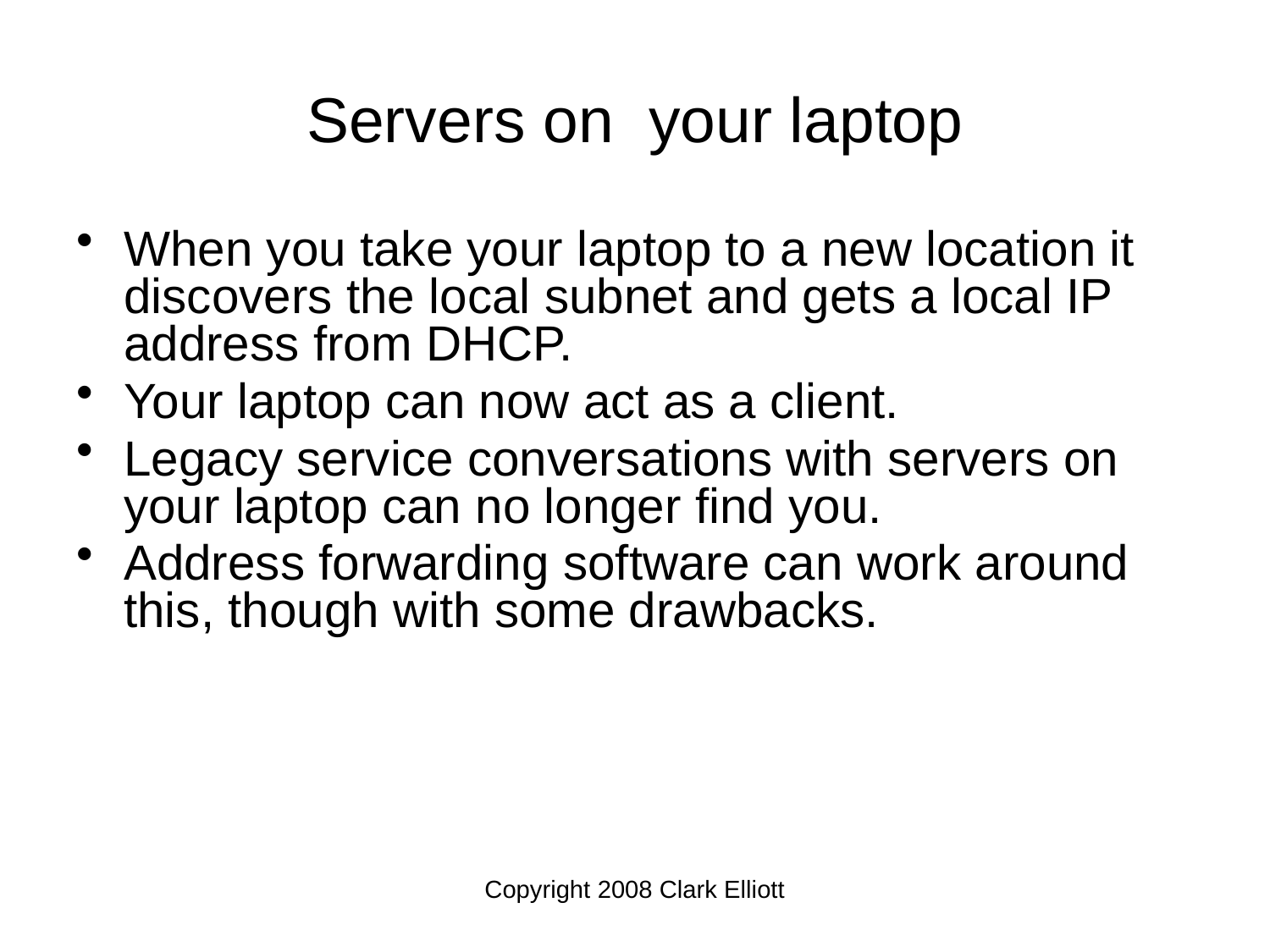

Servers on  your laptop
When you take your laptop to a new location it discovers the local subnet and gets a local IP address from DHCP.
Your laptop can now act as a client.
Legacy service conversations with servers on your laptop can no longer find you.
Address forwarding software can work around this, though with some drawbacks.
Copyright 2008 Clark Elliott